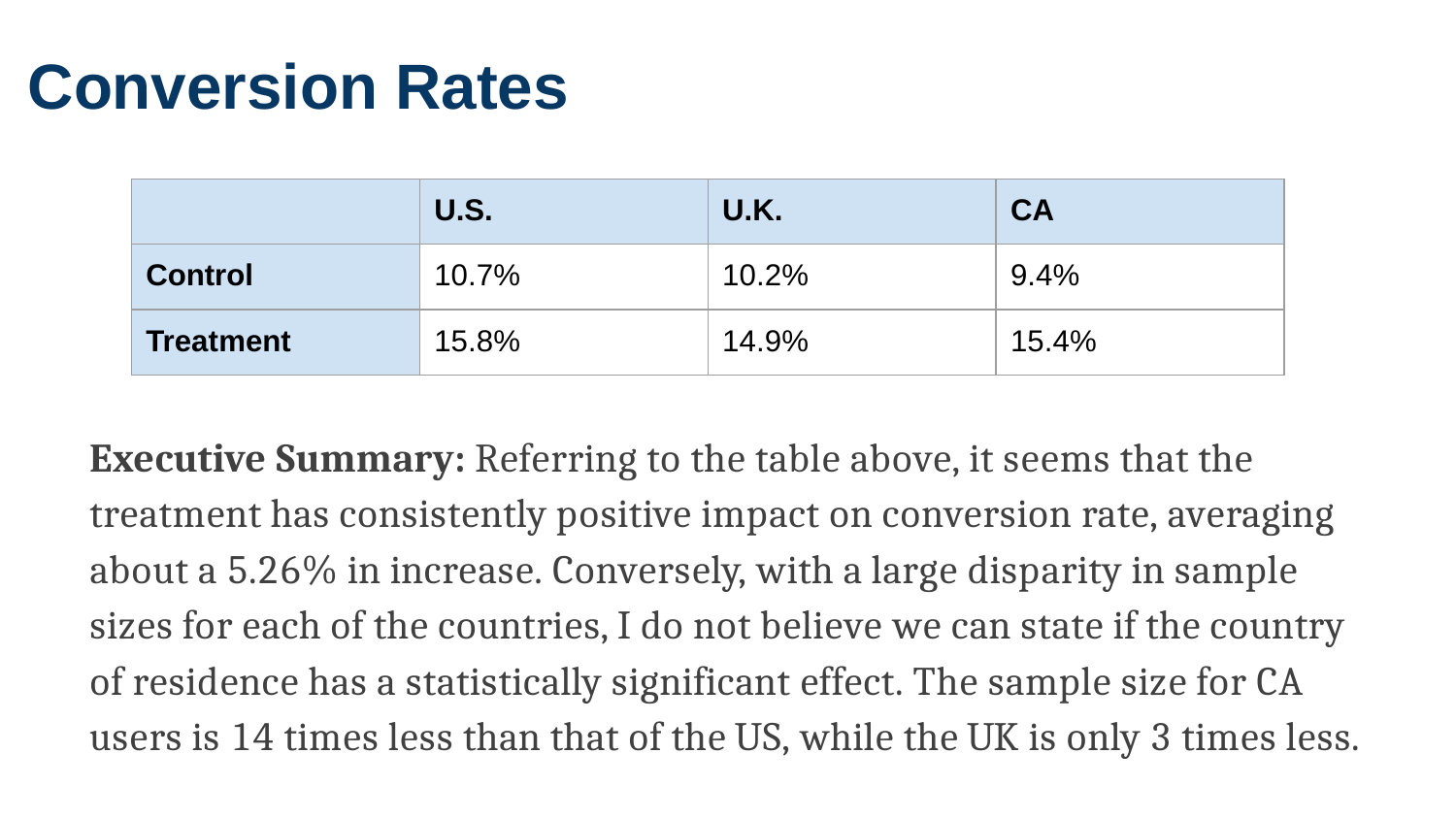

Conversion Rates
|  | U.S. | U.K. | CA |
| --- | --- | --- | --- |
| Control | 10.7% | 10.2% | 9.4% |
| Treatment | 15.8% | 14.9% | 15.4% |
Executive Summary: Referring to the table above, it seems that the treatment has consistently positive impact on conversion rate, averaging about a 5.26% in increase. Conversely, with a large disparity in sample sizes for each of the countries, I do not believe we can state if the country of residence has a statistically significant effect. The sample size for CA users is 14 times less than that of the US, while the UK is only 3 times less.